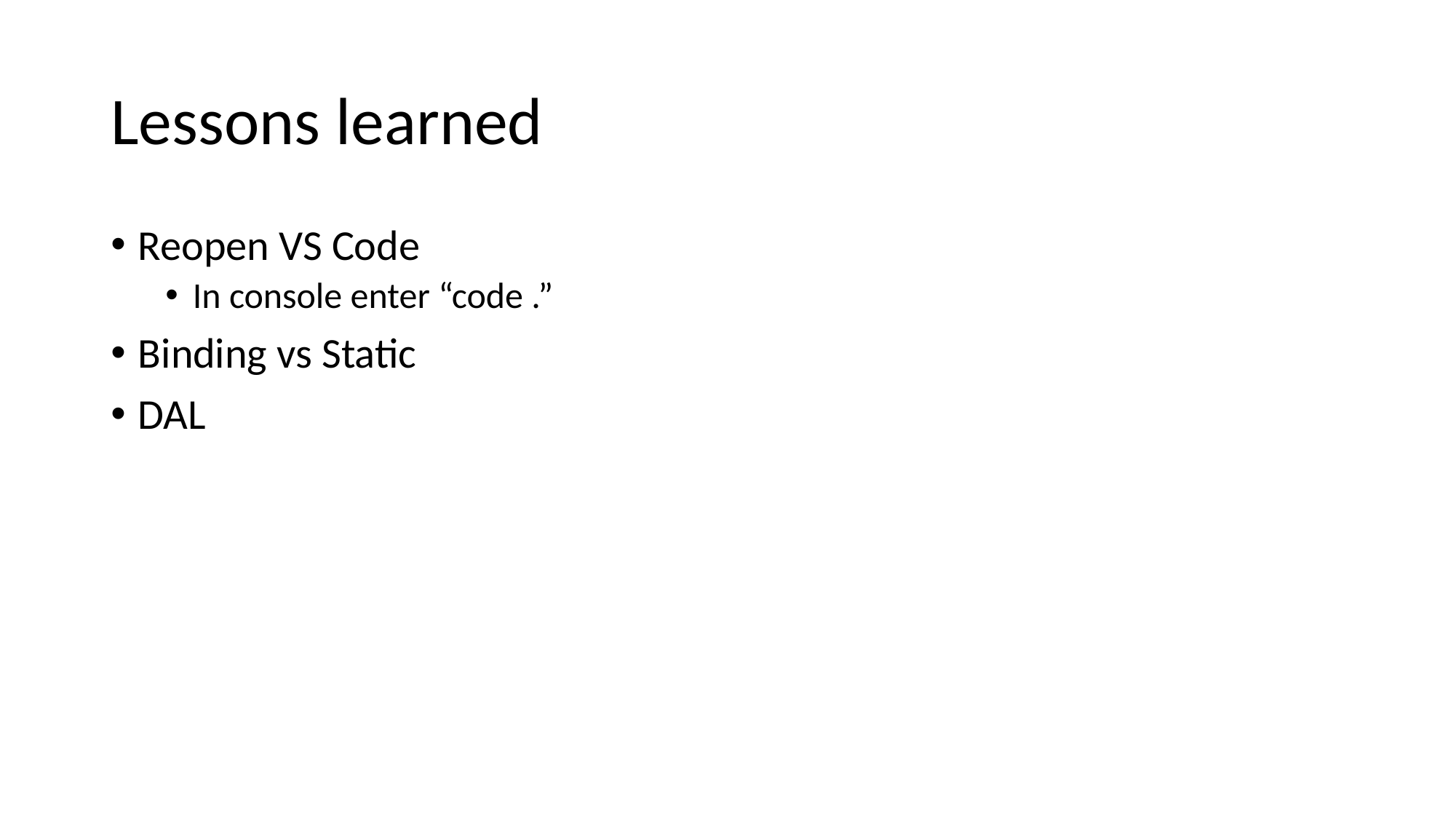

# Lessons learned
Reopen VS Code
In console enter “code .”
Binding vs Static
DAL